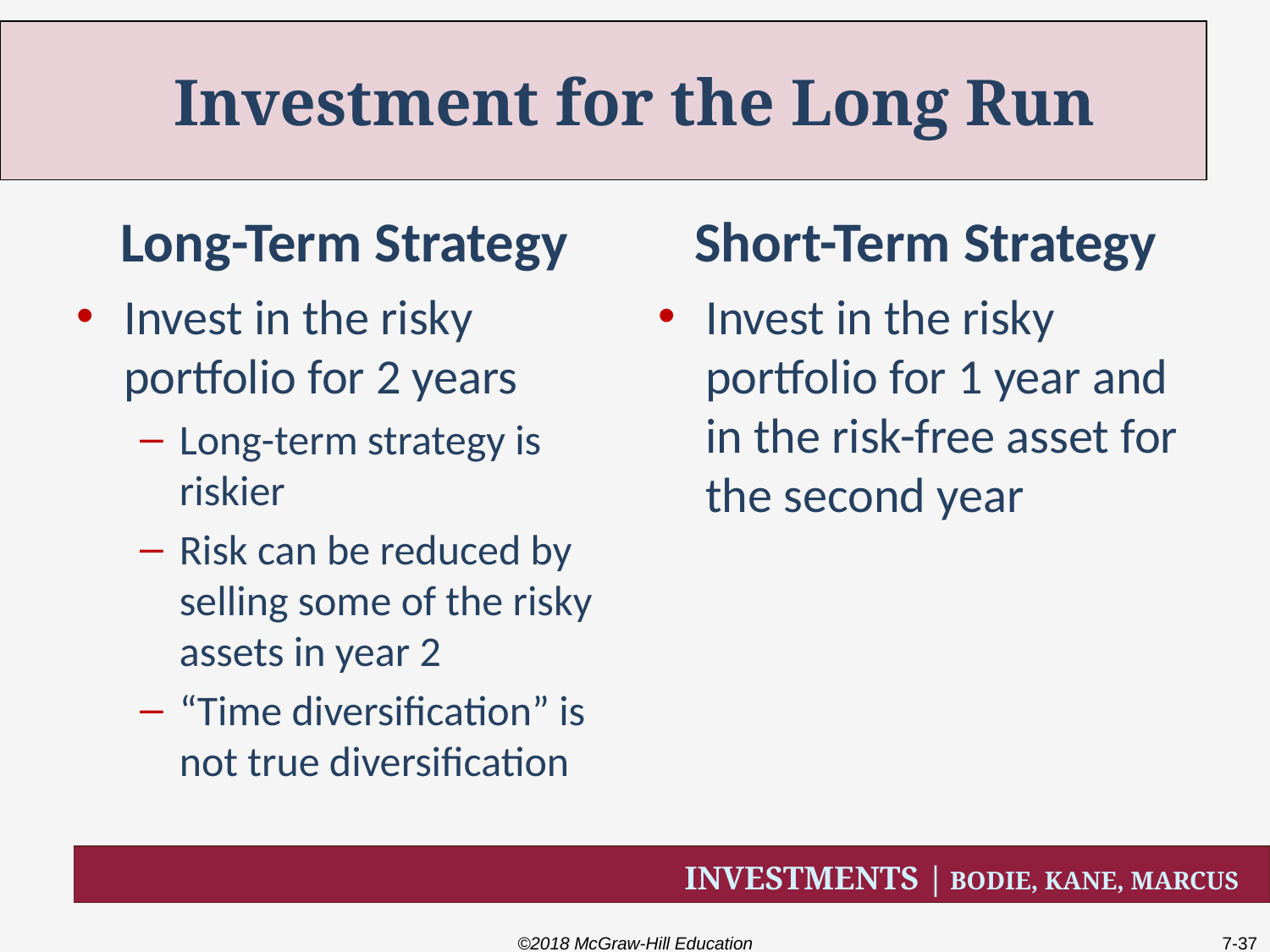

# Investment for the Long Run
Long-Term Strategy
Short-Term Strategy
Invest in the risky portfolio for 2 years
Long-term strategy is riskier
Risk can be reduced by selling some of the risky assets in year 2
“Time diversification” is not true diversification
Invest in the risky portfolio for 1 year and in the risk-free asset for the second year
©2018 McGraw-Hill Education
7-37